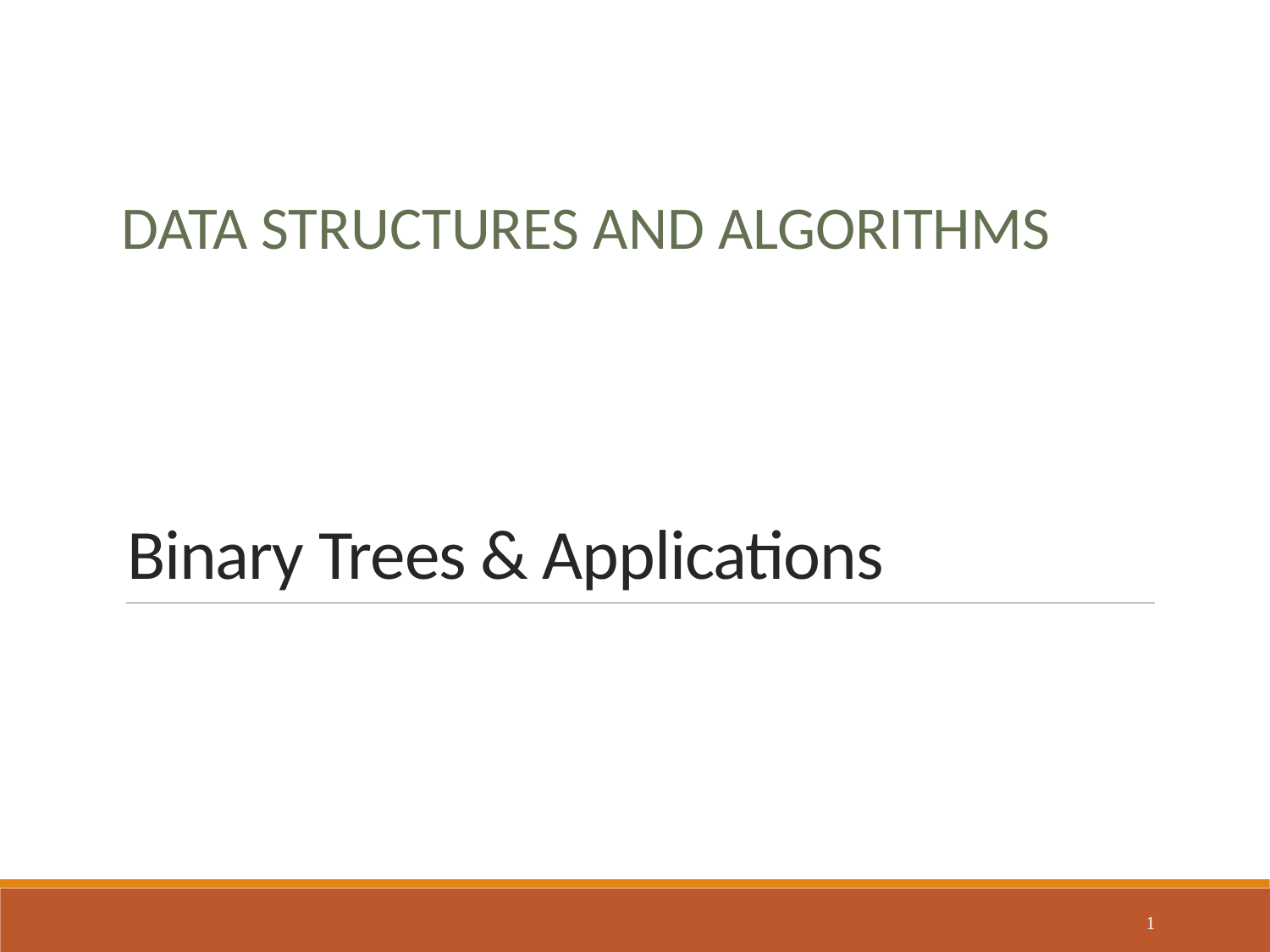

# Binary Trees & Applications
Data structures and algorithms
1